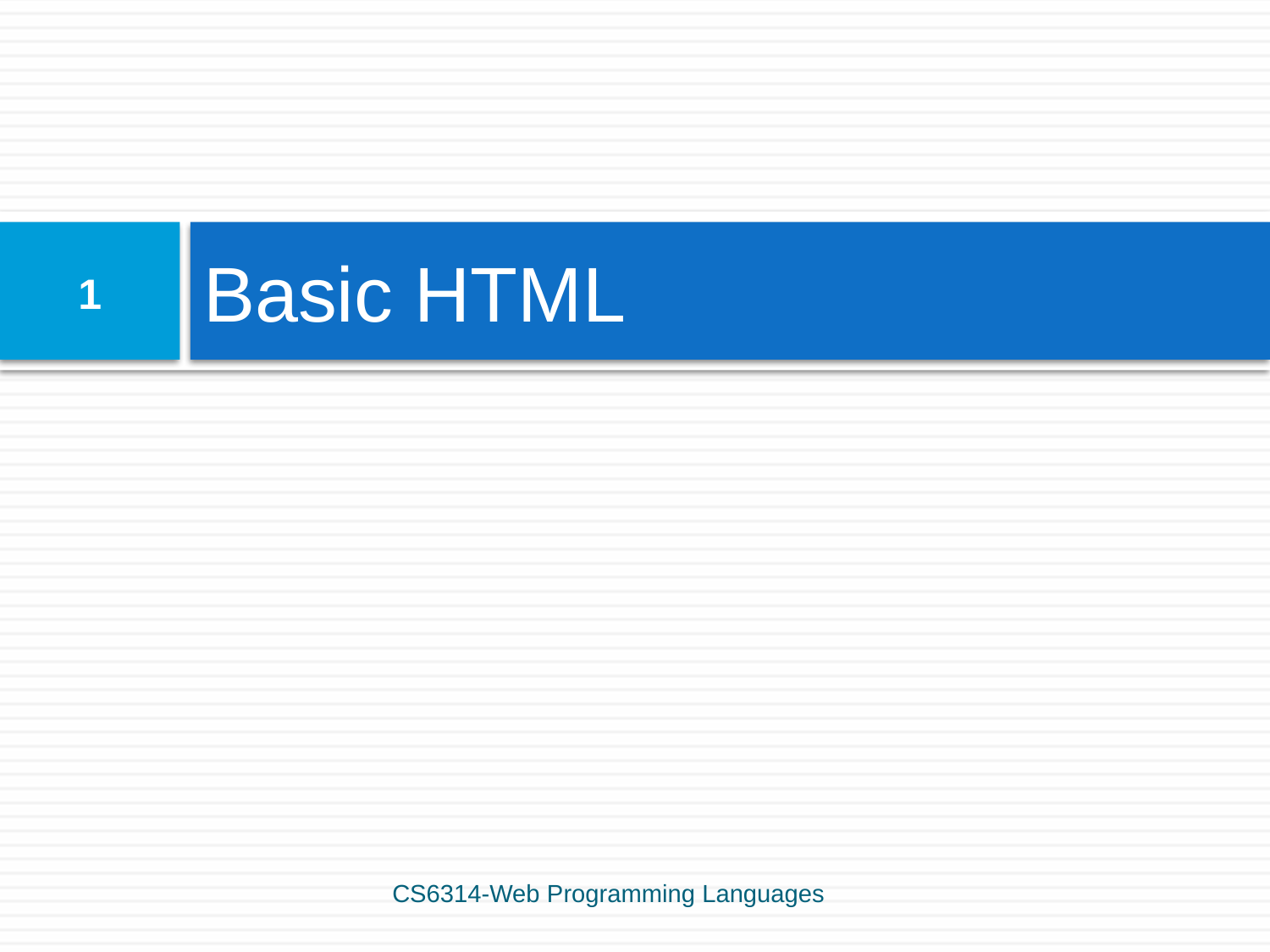

# Basic HTML
1

CS6314-Web Programming Languages